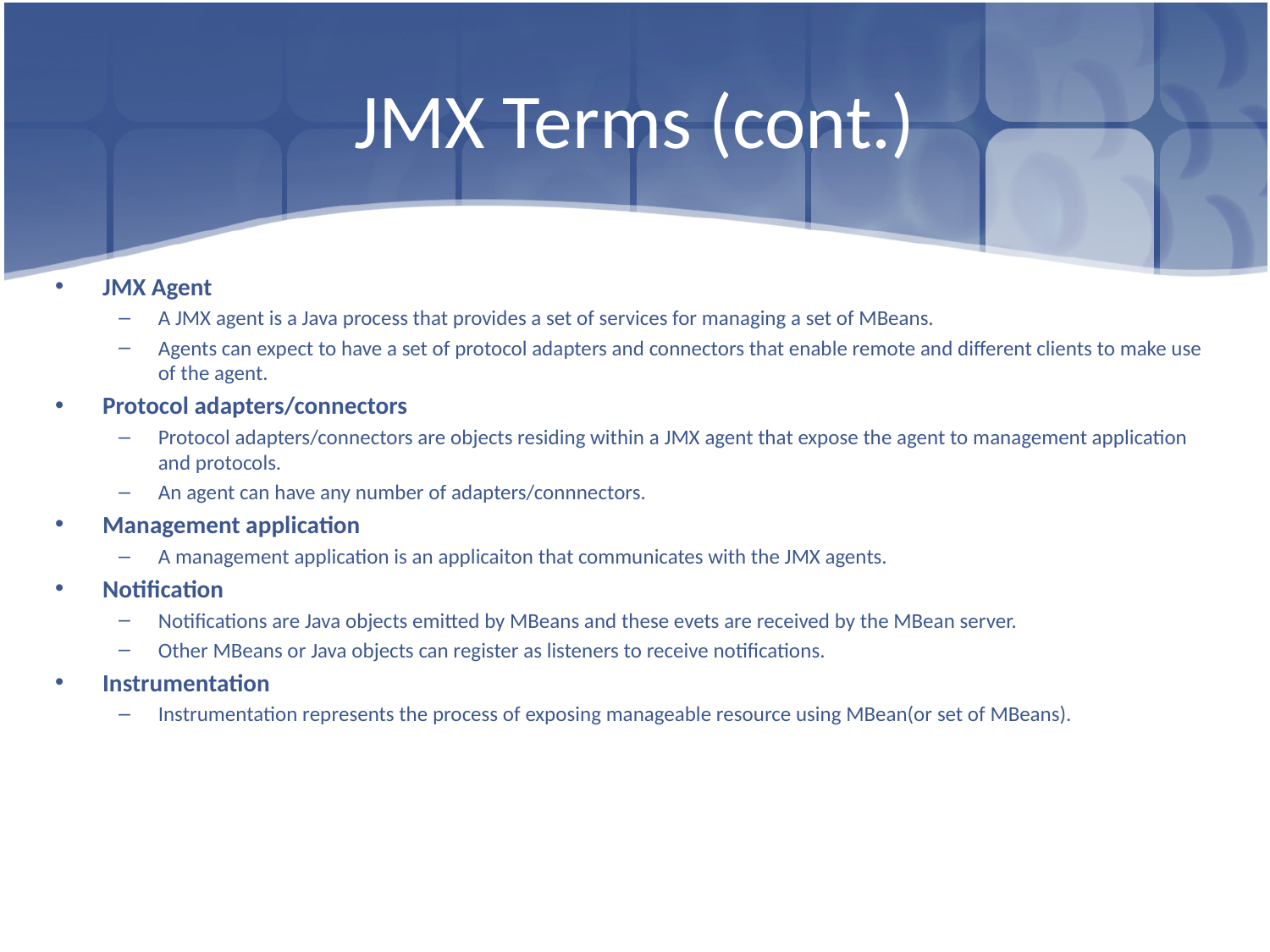

# JMX Terms (cont.)
JMX Agent
A JMX agent is a Java process that provides a set of services for managing a set of MBeans.
Agents can expect to have a set of protocol adapters and connectors that enable remote and different clients to make use of the agent.
Protocol adapters/connectors
Protocol adapters/connectors are objects residing within a JMX agent that expose the agent to management application and protocols.
An agent can have any number of adapters/connnectors.
Management application
A management application is an applicaiton that communicates with the JMX agents.
Notification
Notifications are Java objects emitted by MBeans and these evets are received by the MBean server.
Other MBeans or Java objects can register as listeners to receive notifications.
Instrumentation
Instrumentation represents the process of exposing manageable resource using MBean(or set of MBeans).